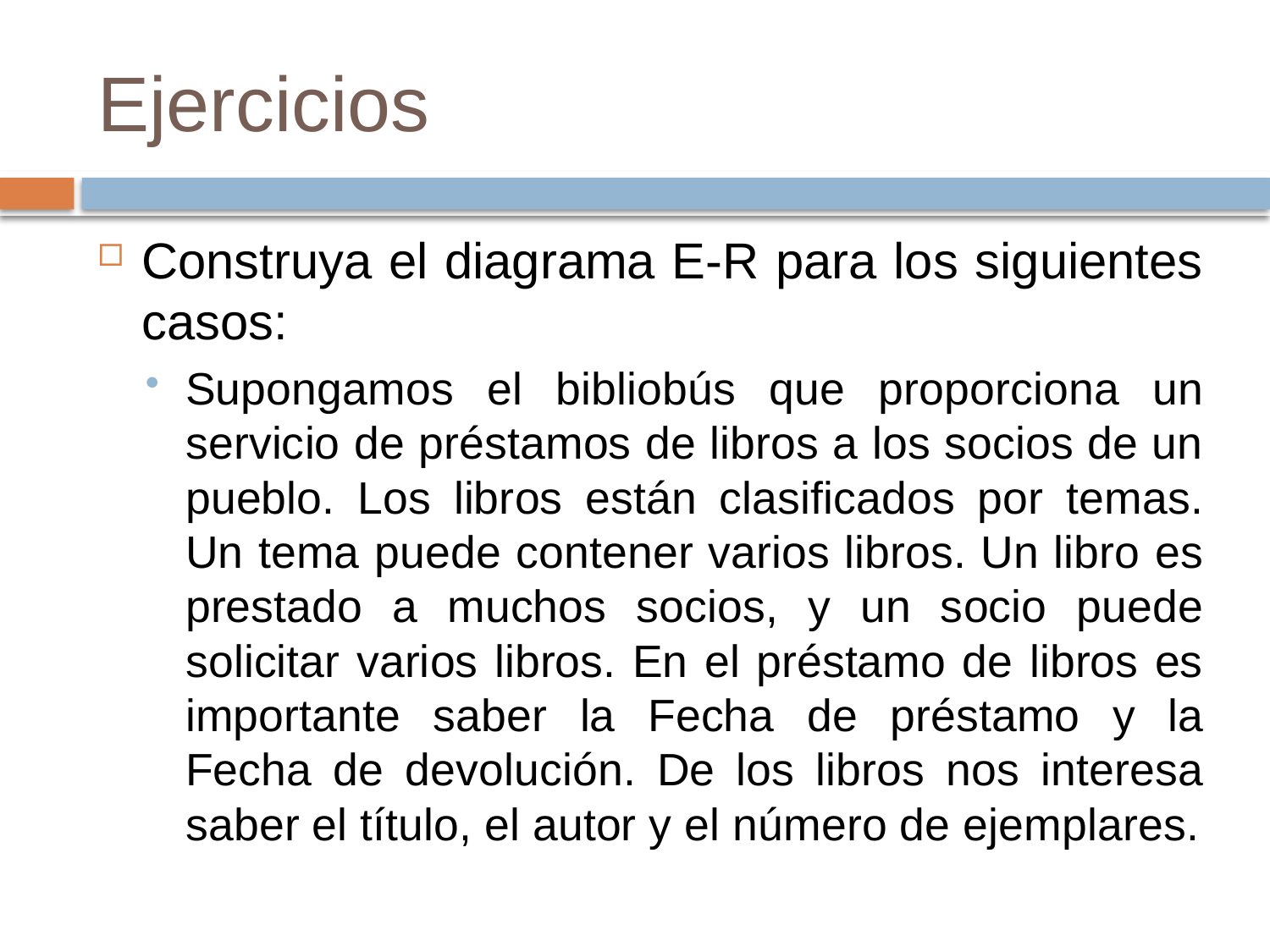

# Ejercicios
Construya el diagrama E-R para los siguientes casos:
Supongamos el bibliobús que proporciona un servicio de préstamos de libros a los socios de un pueblo. Los libros están clasificados por temas. Un tema puede contener varios libros. Un libro es prestado a muchos socios, y un socio puede solicitar varios libros. En el préstamo de libros es importante saber la Fecha de préstamo y la Fecha de devolución. De los libros nos interesa saber el título, el autor y el número de ejemplares.